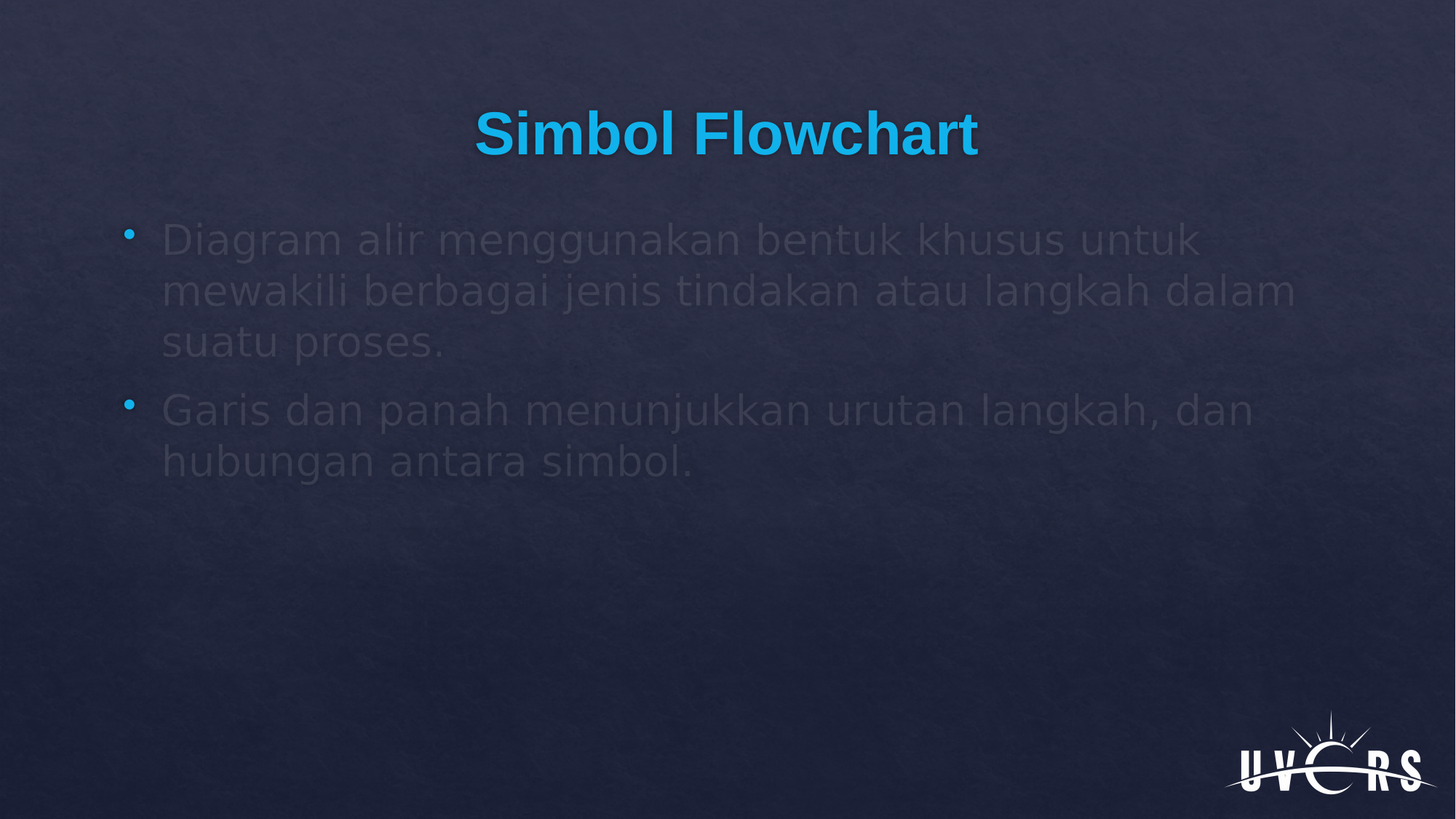

# Simbol Flowchart
Diagram alir menggunakan bentuk khusus untuk mewakili berbagai jenis tindakan atau langkah dalam suatu proses.
Garis dan panah menunjukkan urutan langkah, dan hubungan antara simbol.